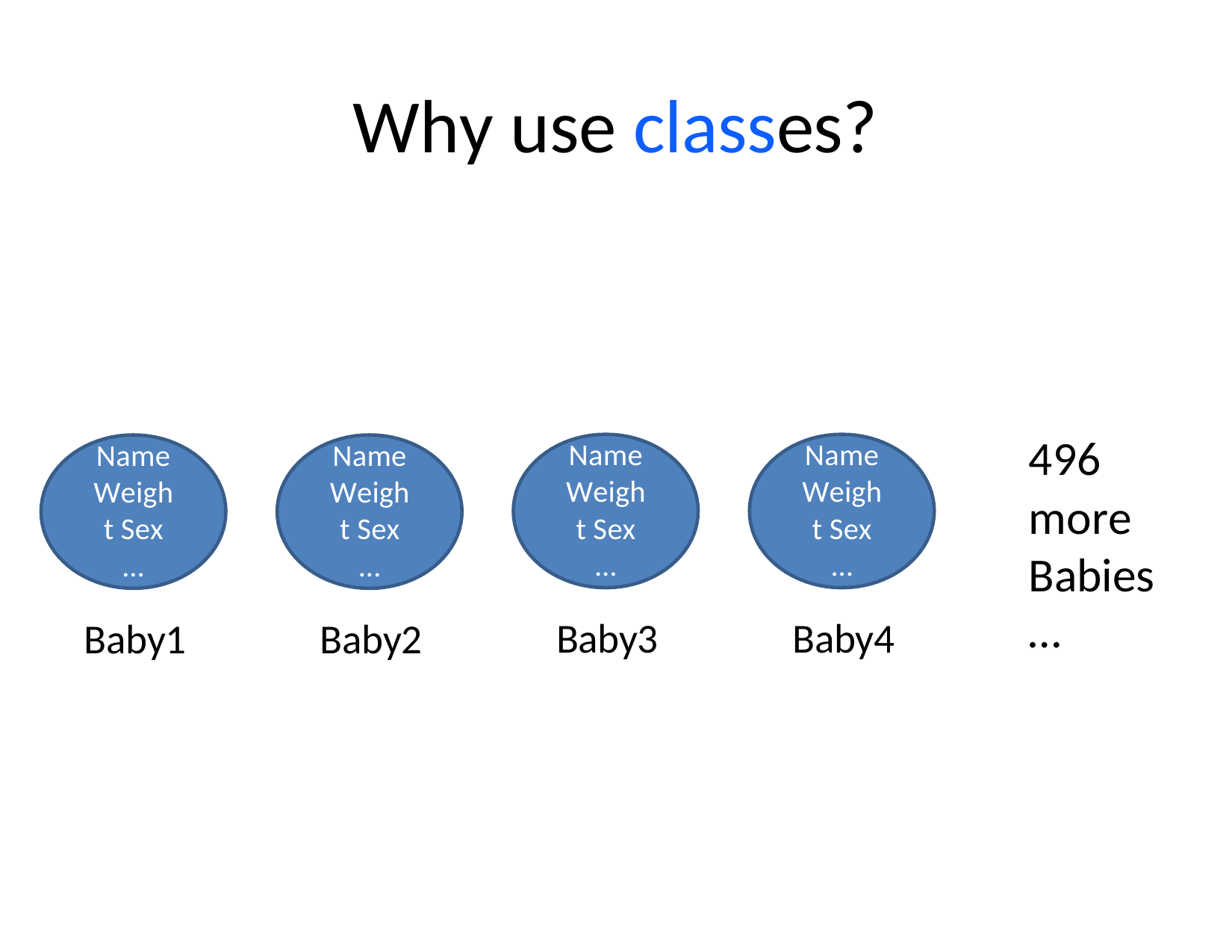

# Why use classes?
496
more Babies
…

Name Weight Sex
…
Name Weight Sex
…
Name Weight Sex
…
Name Weight Sex
…
Baby3
Baby4
Baby1
Baby2